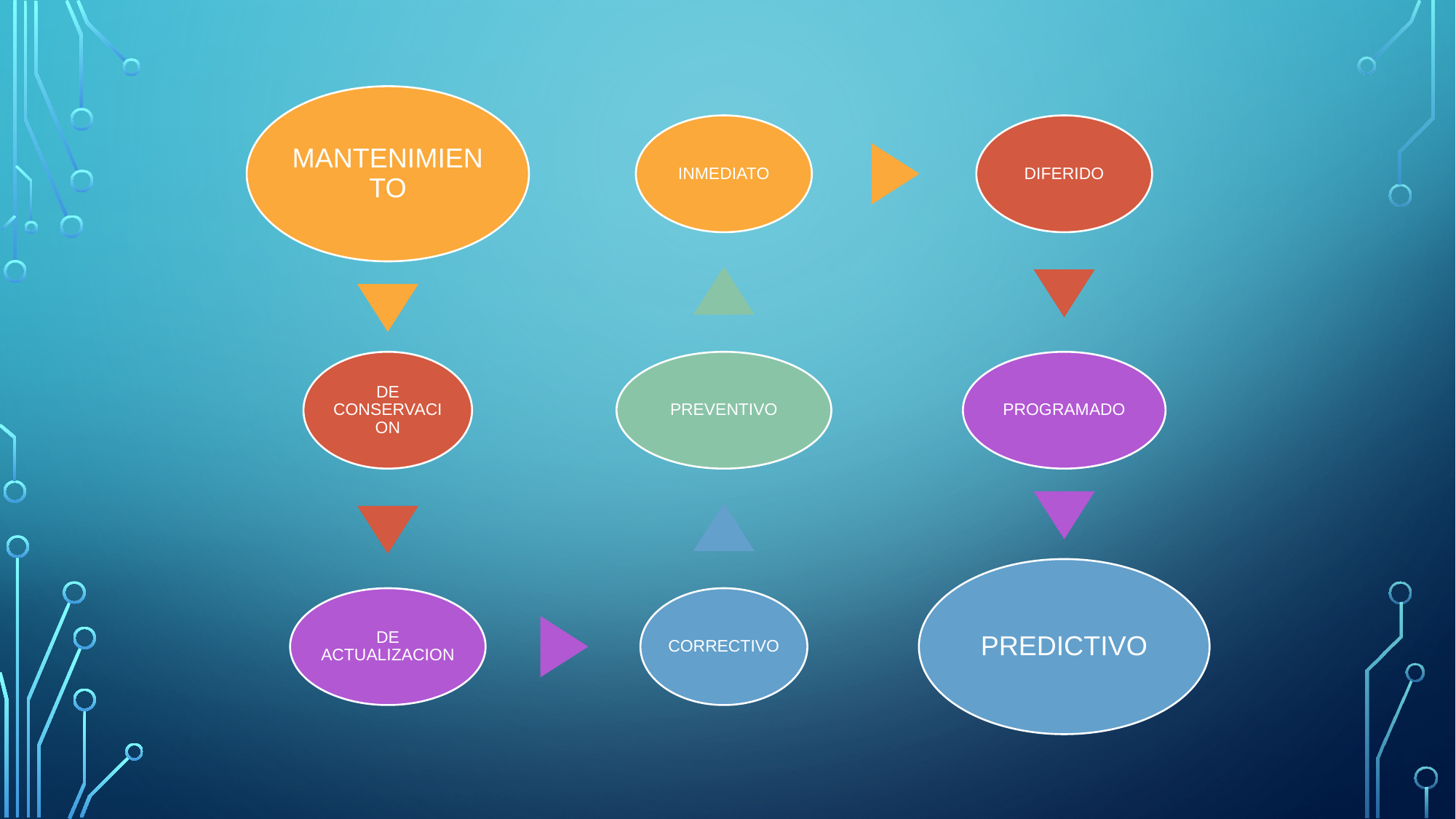

MANTENIMIENTO
DE CONSERVACION
DE ACTUALIZACION
CORRECTIVO
PREVENTIVO
INMEDIATO
DIFERIDO
PROGRAMADO
PREDICTIVO